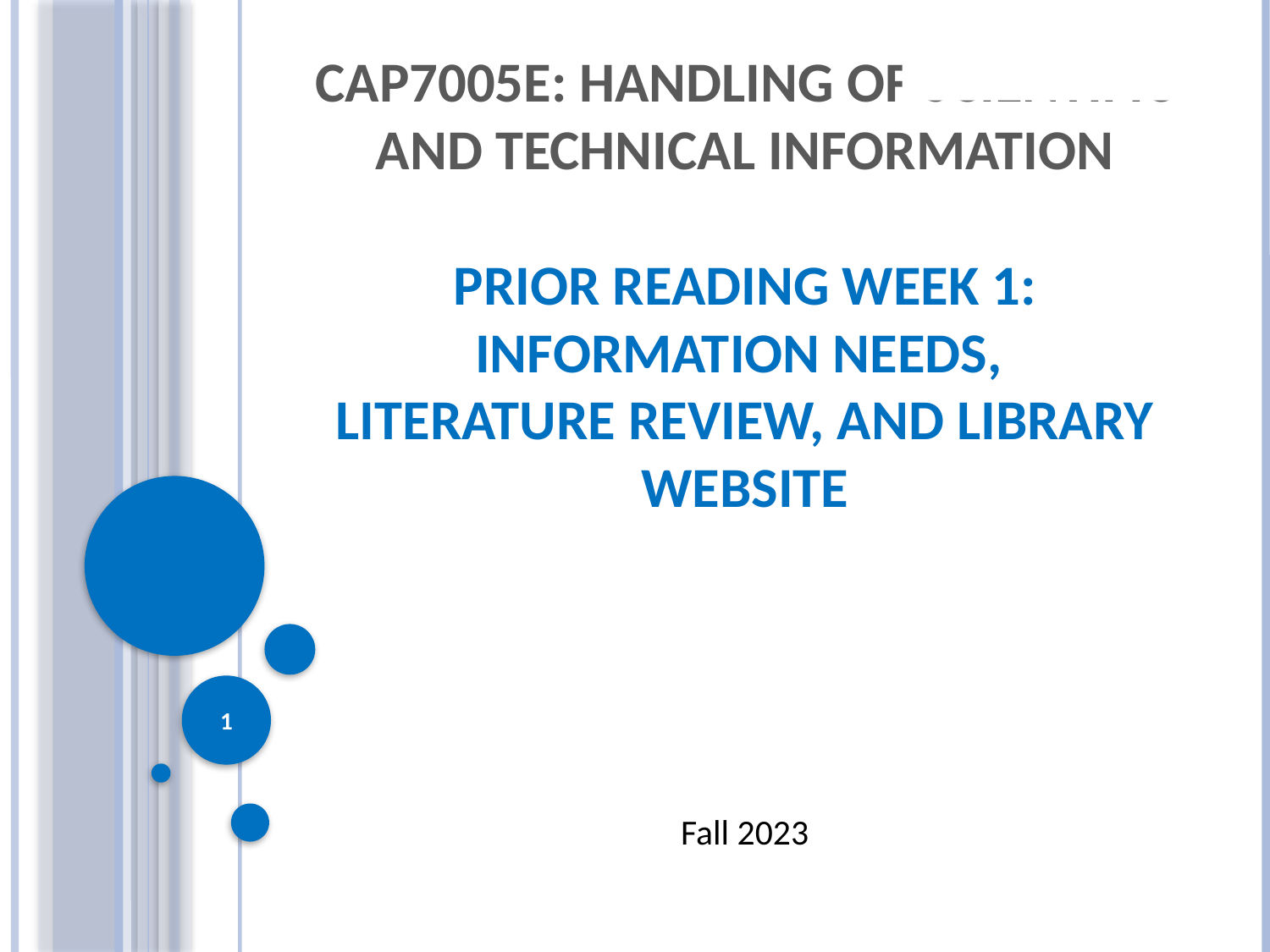

# CAP7005E: Handling of Scientific and Technical Information Prior Reading Week 1: Information Needs, Literature Review, and Library Website
1
Fall 2023